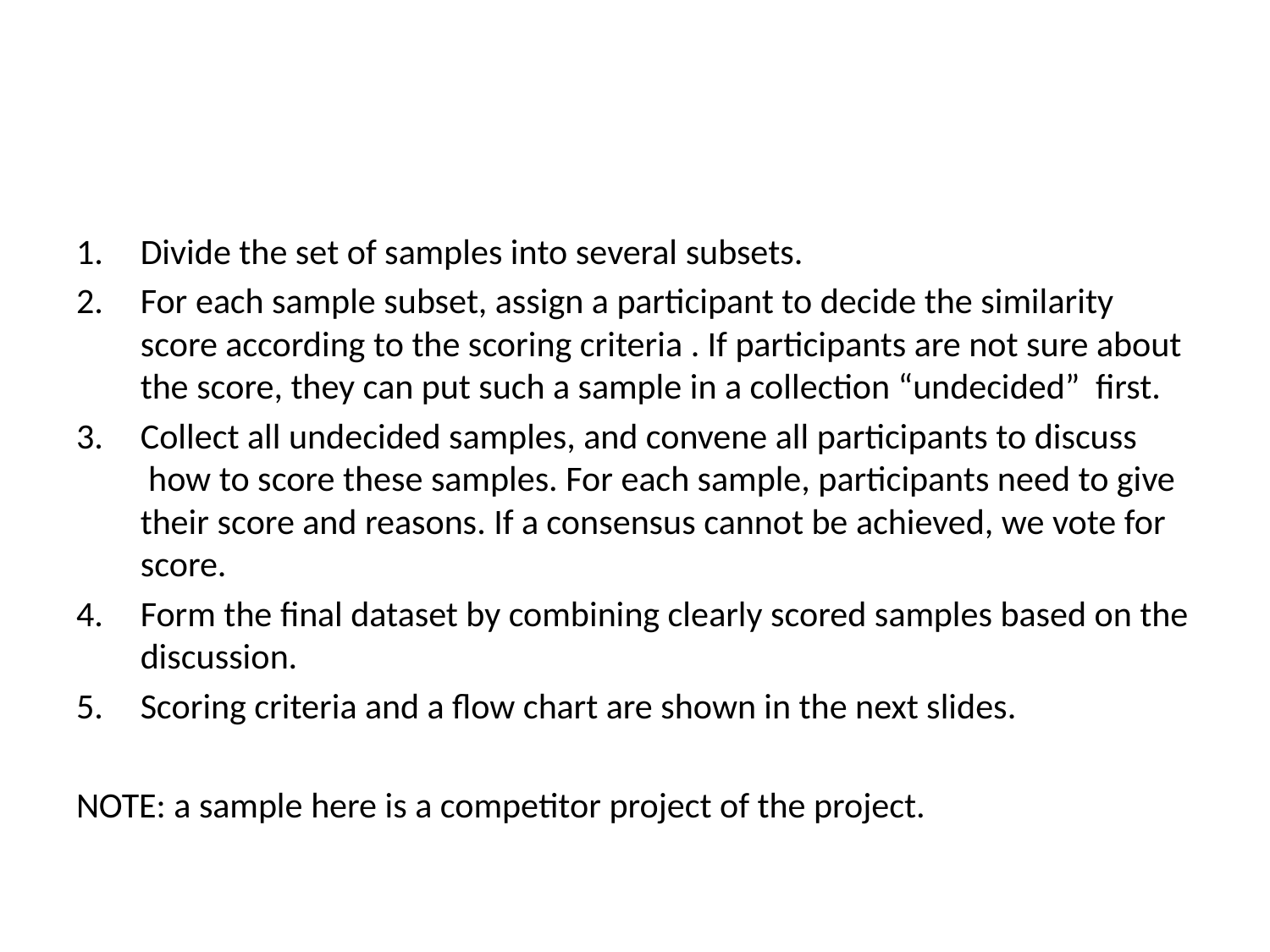

#
Divide the set of samples into several subsets.
For each sample subset, assign a participant to decide the similarity score according to the scoring criteria . If participants are not sure about the score, they can put such a sample in a collection “undecided”  first.
Collect all undecided samples, and convene all participants to discuss  how to score these samples. For each sample, participants need to give their score and reasons. If a consensus cannot be achieved, we vote for score.
Form the final dataset by combining clearly scored samples based on the discussion.
Scoring criteria and a flow chart are shown in the next slides.

NOTE: a sample here is a competitor project of the project.